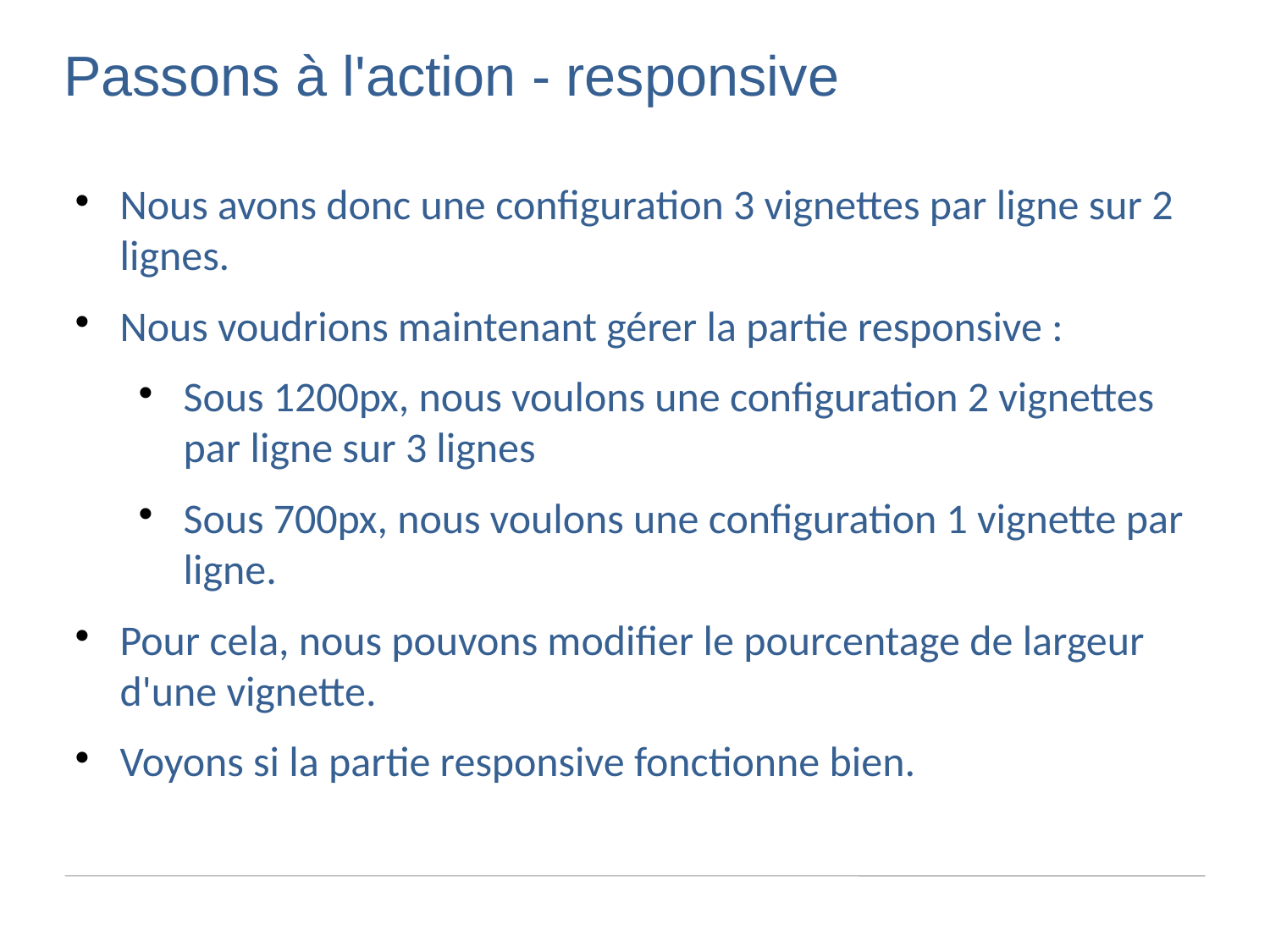

Passons à l'action - responsive
Nous avons donc une configuration 3 vignettes par ligne sur 2 lignes.
Nous voudrions maintenant gérer la partie responsive :
Sous 1200px, nous voulons une configuration 2 vignettes par ligne sur 3 lignes
Sous 700px, nous voulons une configuration 1 vignette par ligne.
Pour cela, nous pouvons modifier le pourcentage de largeur d'une vignette.
Voyons si la partie responsive fonctionne bien.

Axe principal : vertical, axe secondaire : horizontal